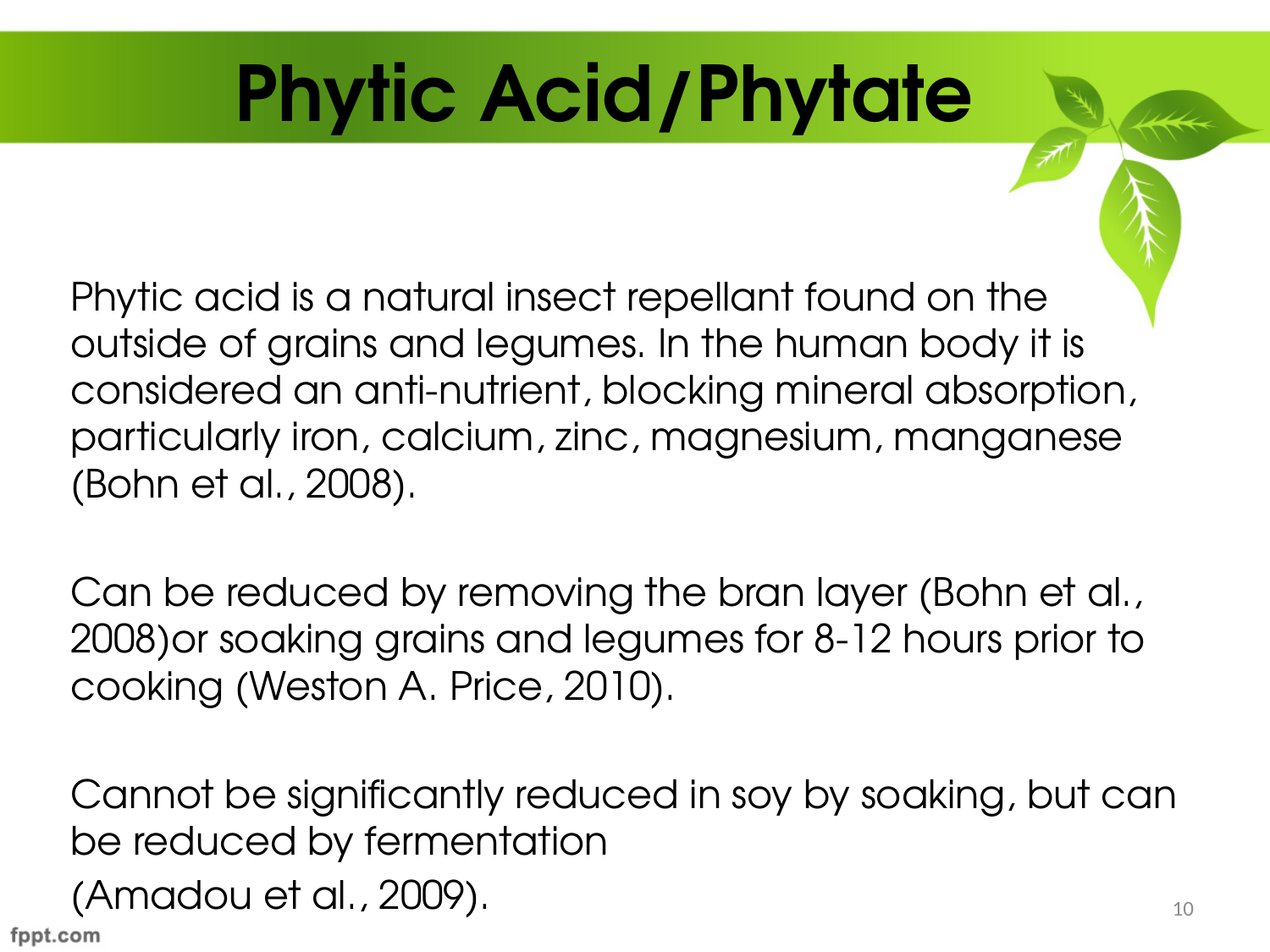

# Phytic Acid/Phytate
Phytic acid is a natural insect repellant found on the outside of grains and legumes. In the human body it is considered an anti-nutrient, blocking mineral absorption, particularly iron, calcium, zinc, magnesium, manganese (Bohn et al., 2008).

Can be reduced by removing the bran layer (Bohn et al., 2008)or soaking grains and legumes for 8-12 hours prior to cooking (Weston A. Price, 2010).

Cannot be significantly reduced in soy by soaking, but can be reduced by fermentation
(Amadou et al., 2009).
10